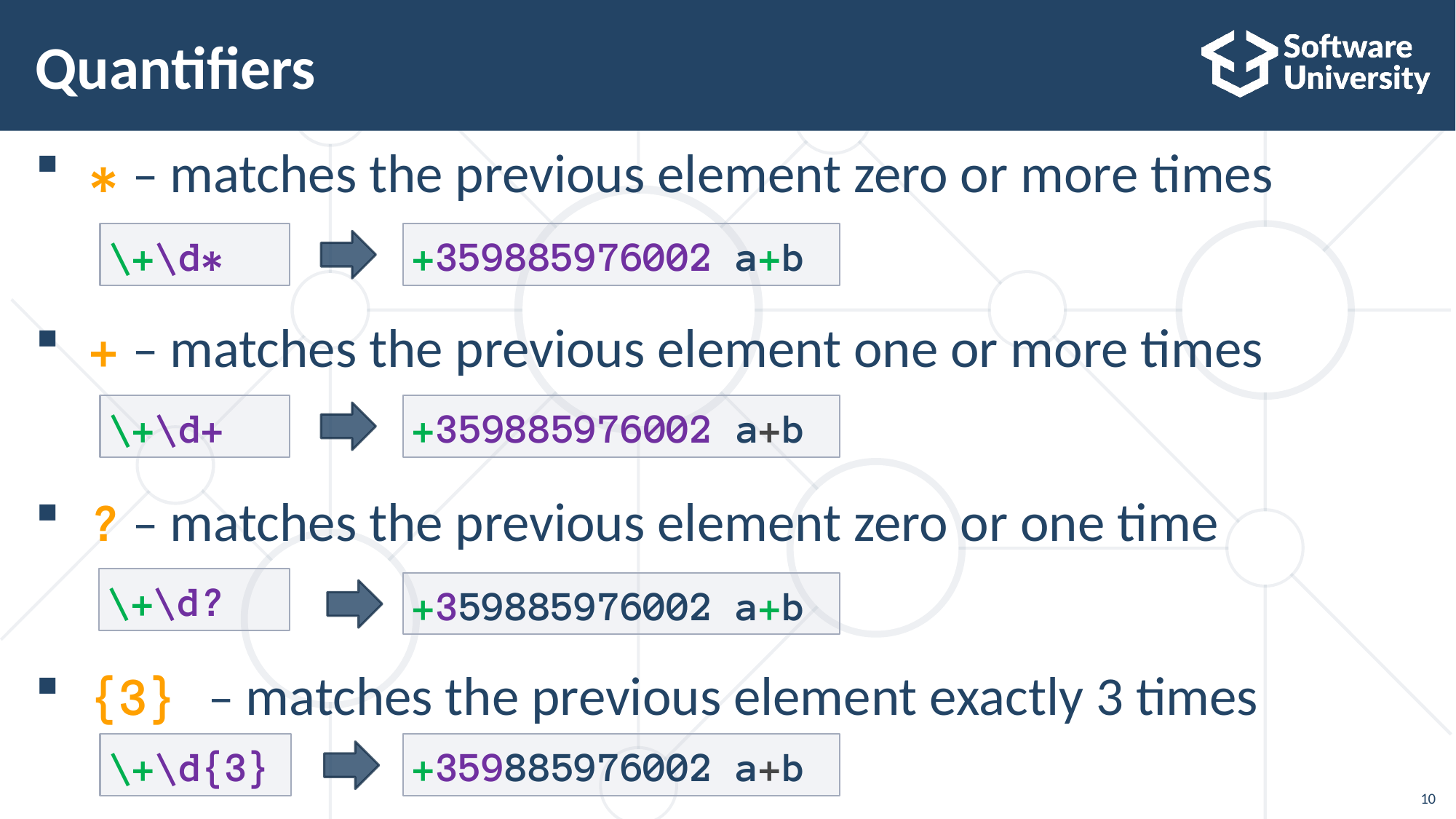

# Quantifiers
 * – matches the previous element zero or more times

 + – matches the previous element one or more times

 ? – matches the previous element zero or one time

 {3} – matches the previous element exactly 3 times

\+\d*
+359885976002 a+b

\+\d+
+359885976002 a+b

\+\d?
+359885976002 a+b

\+\d{3}
+359885976002 a+b

10